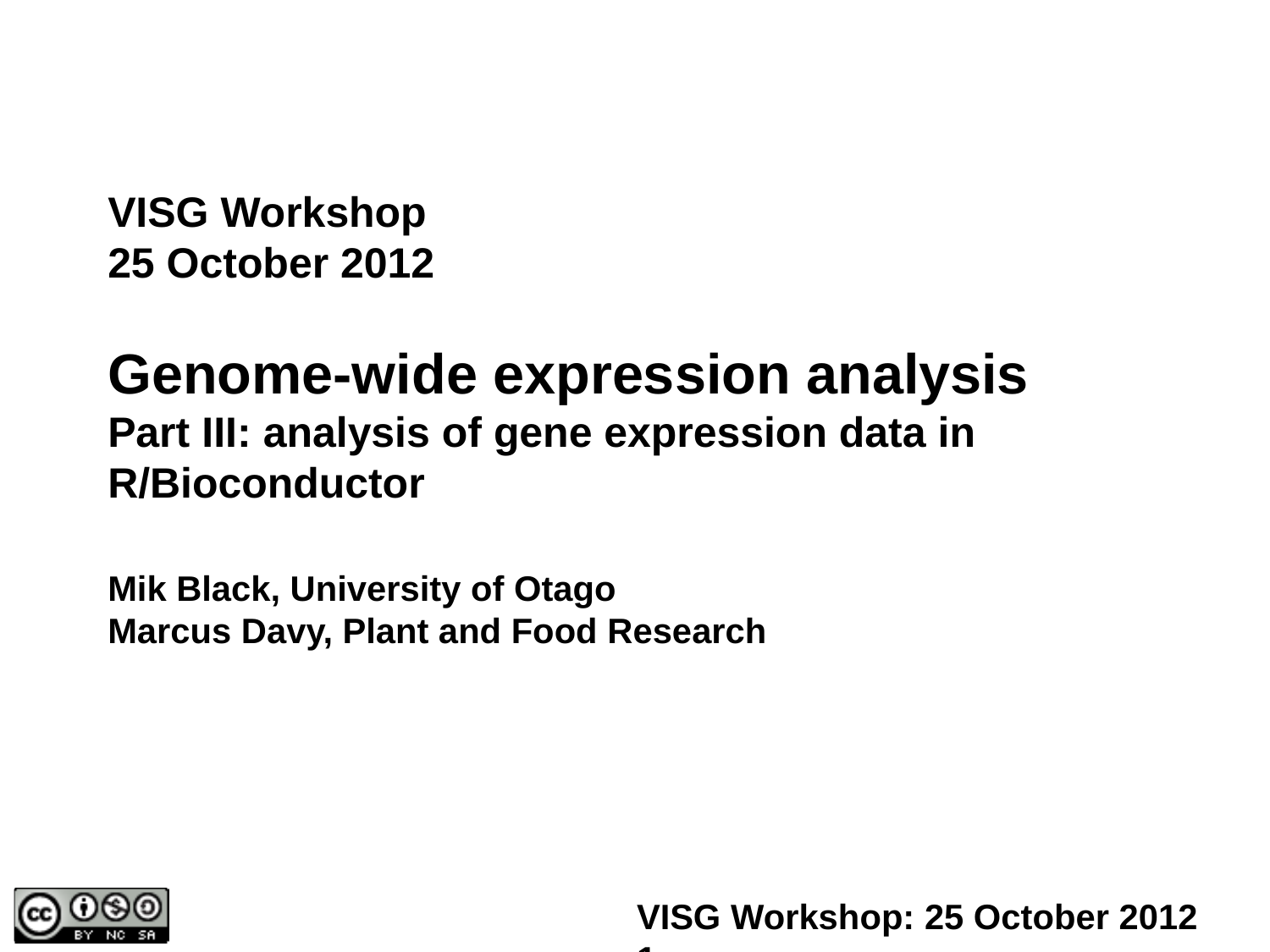

VISG Workshop
25 October 2012
Genome-wide expression analysis
Part III: analysis of gene expression data in R/Bioconductor
Mik Black, University of Otago
Marcus Davy, Plant and Food Research